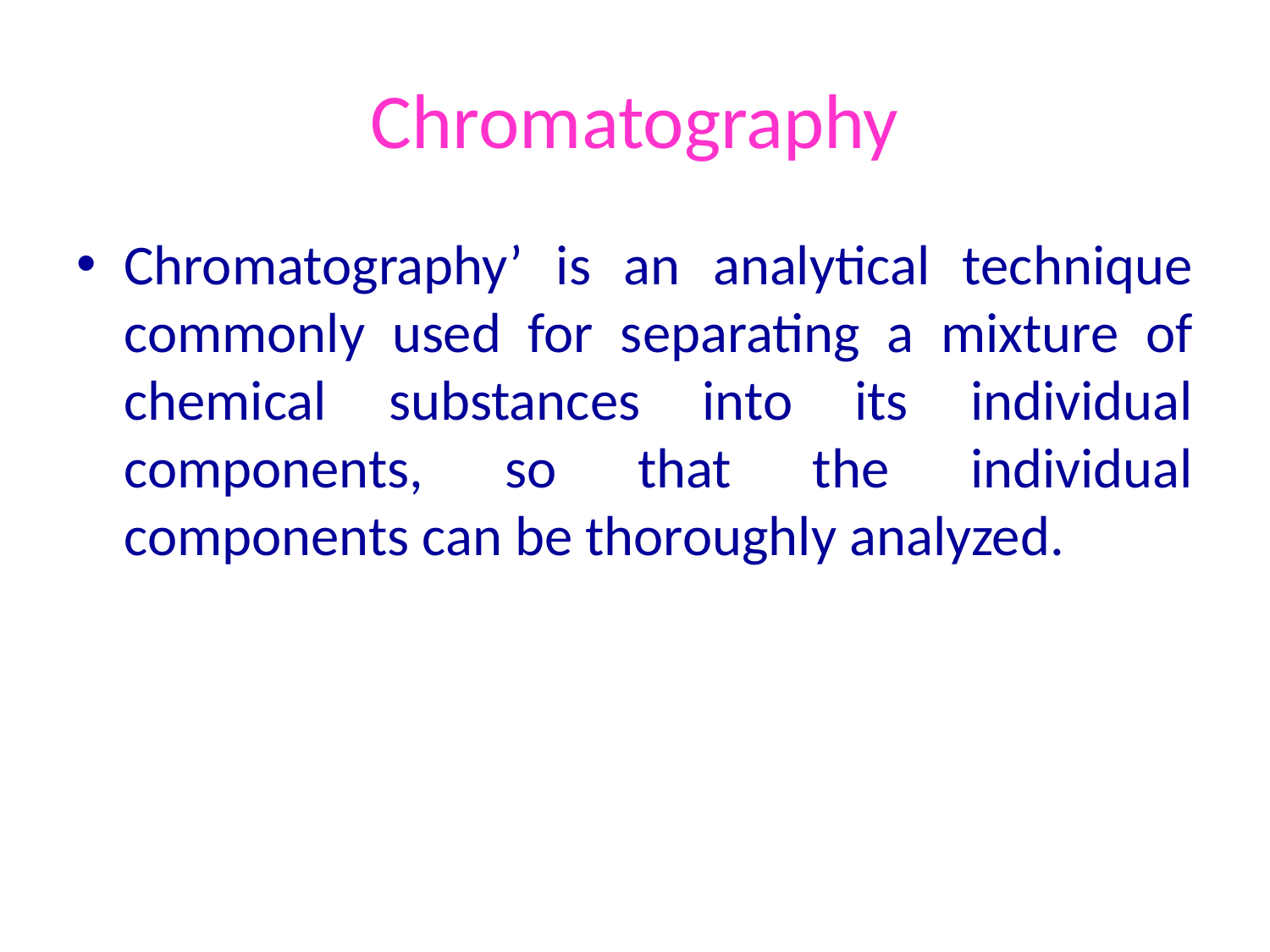

# Chromatography
Chromatography’ is an analytical technique commonly used for separating a mixture of chemical substances into its individual components, so that the individual components can be thoroughly analyzed.